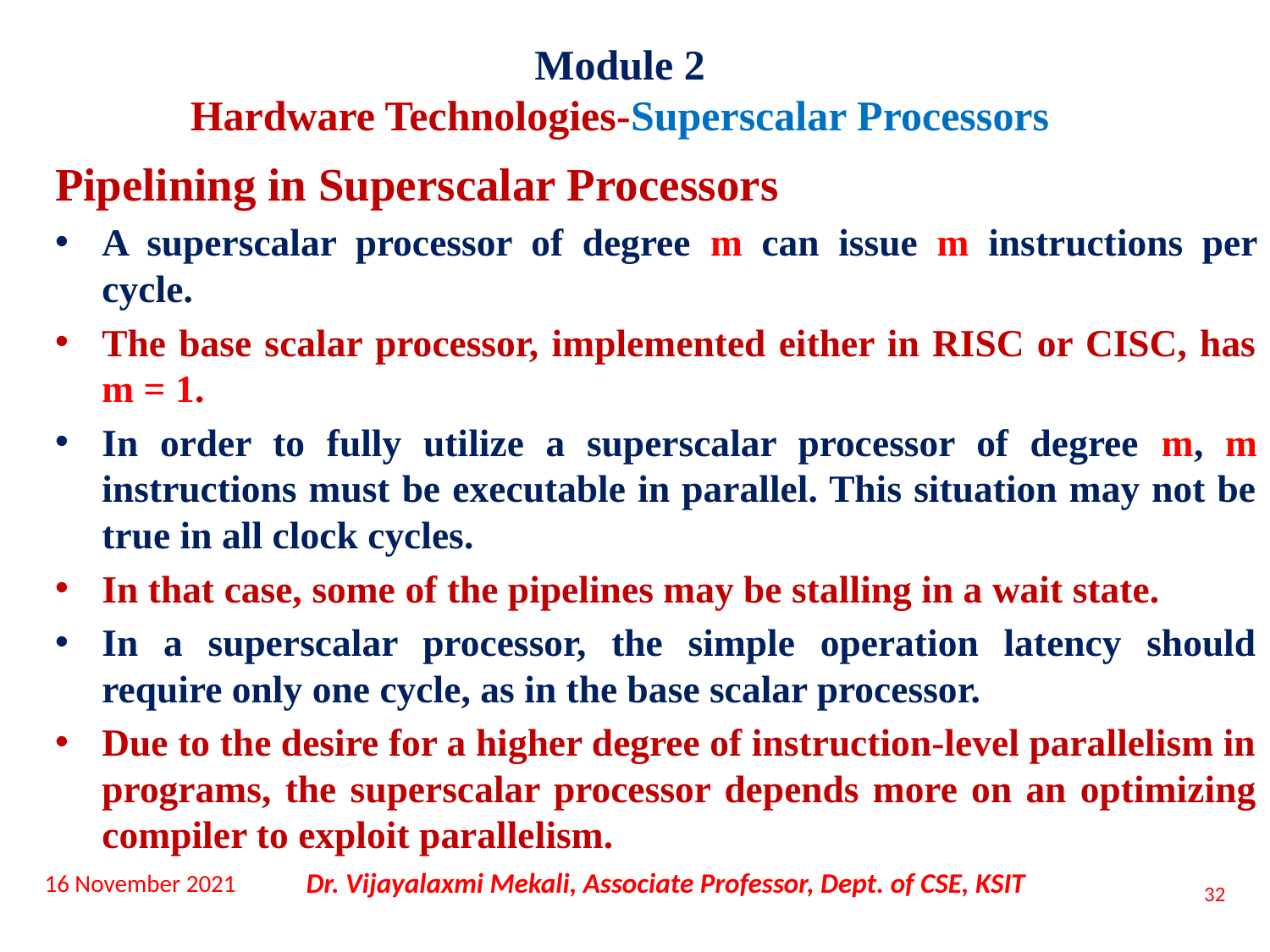

Module 2
Hardware Technologies-Superscalar Processors
Pipelining in Superscalar Processors
A superscalar processor of degree m can issue m instructions per cycle.
The base scalar processor, implemented either in RISC or CISC, has m = 1.
In order to fully utilize a superscalar processor of degree m, m instructions must be executable in parallel. This situation may not be true in all clock cycles.
In that case, some of the pipelines may be stalling in a wait state.
In a superscalar processor, the simple operation latency should require only one cycle, as in the base scalar processor.
Due to the desire for a higher degree of instruction-level parallelism in programs, the superscalar processor depends more on an optimizing compiler to exploit parallelism.

16 November 2021
Dr. Vijayalaxmi Mekali, Associate Professor, Dept. of CSE, KSIT
32